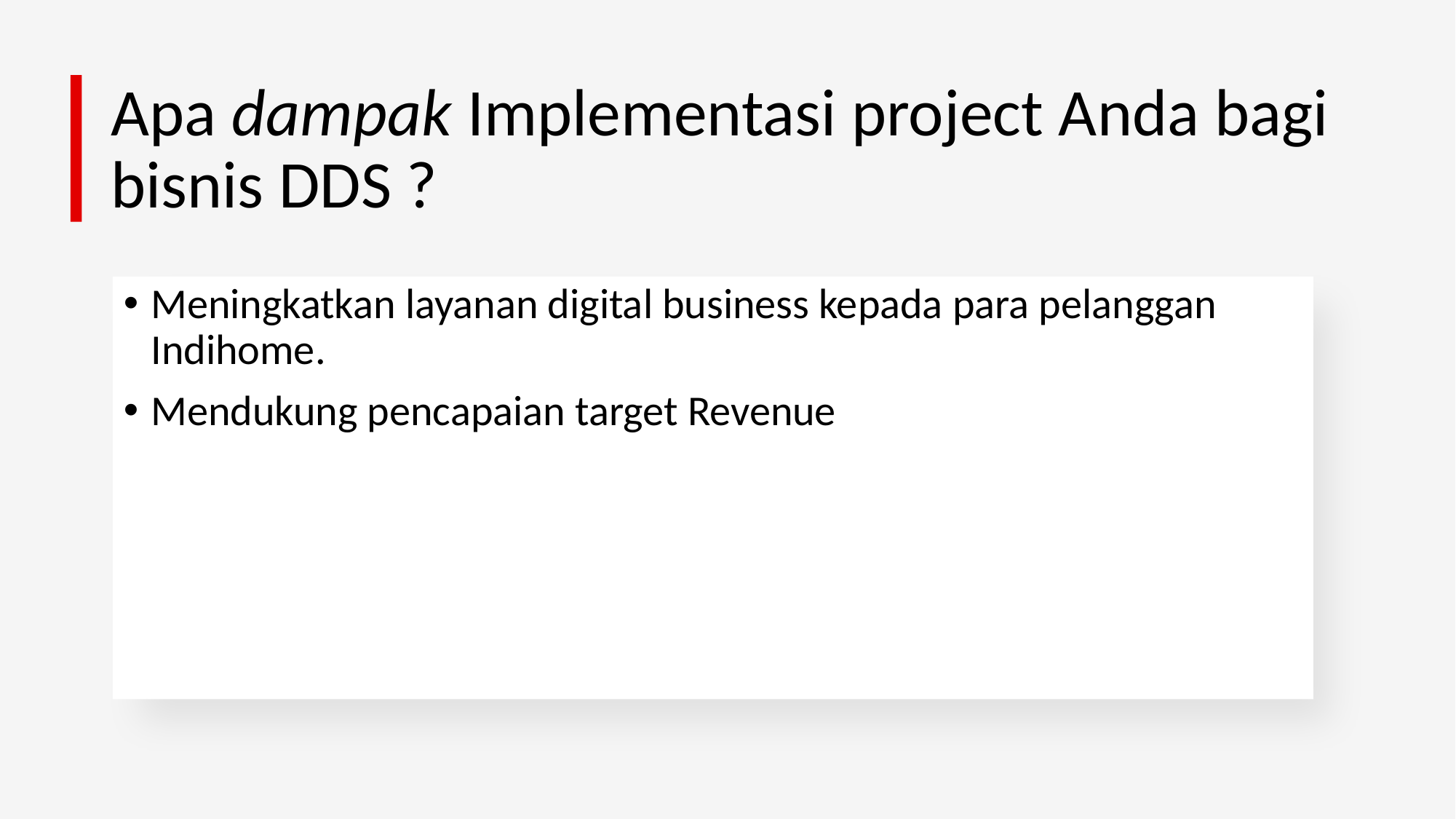

# Apa dampak Implementasi project Anda bagi bisnis DDS ?

Meningkatkan layanan digital business kepada para pelanggan Indihome.
Mendukung pencapaian target Revenue